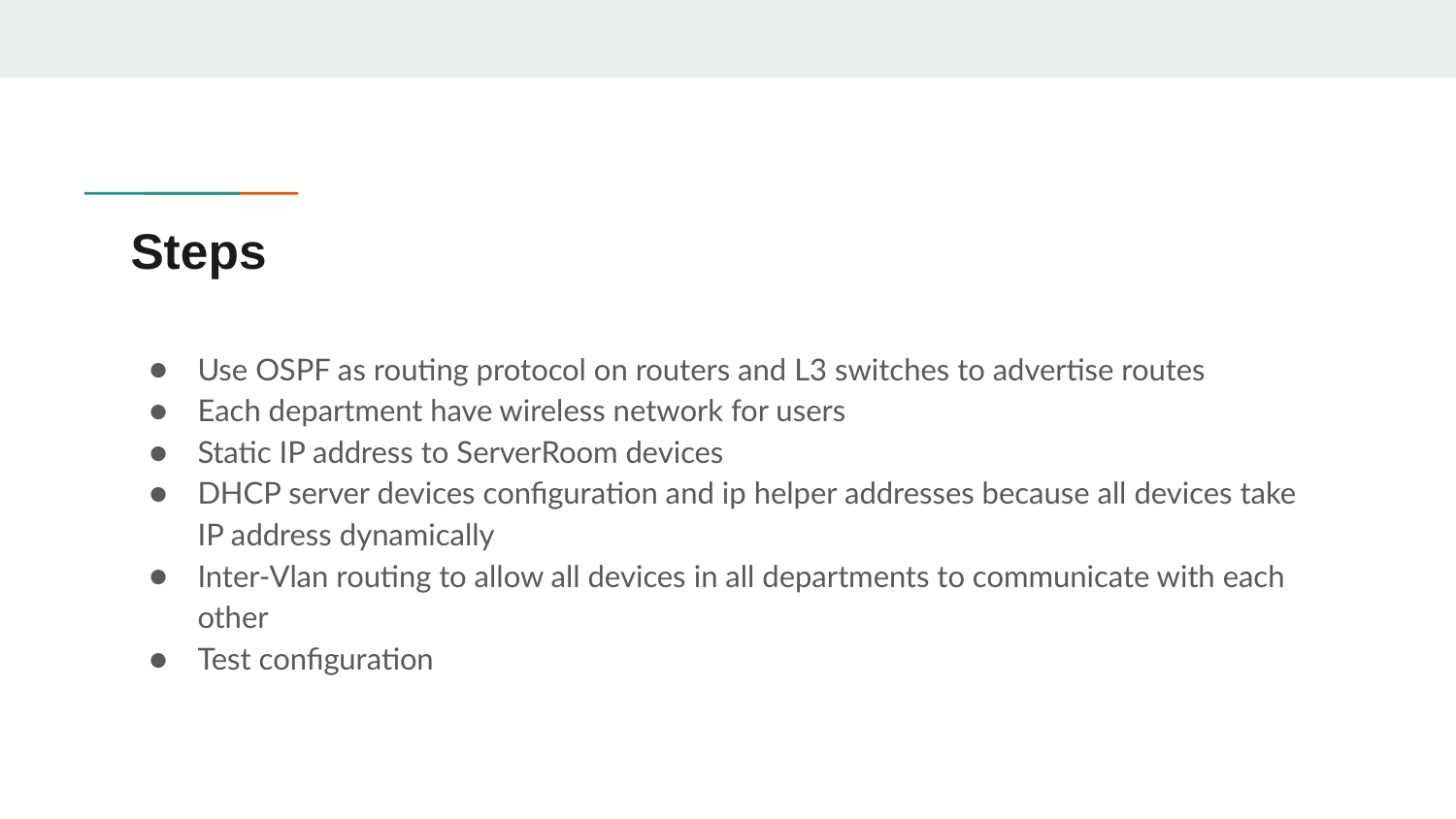

# Steps
Use OSPF as routing protocol on routers and L3 switches to advertise routes
Each department have wireless network for users
Static IP address to ServerRoom devices
DHCP server devices configuration and ip helper addresses because all devices take IP address dynamically
Inter-Vlan routing to allow all devices in all departments to communicate with each other
Test configuration